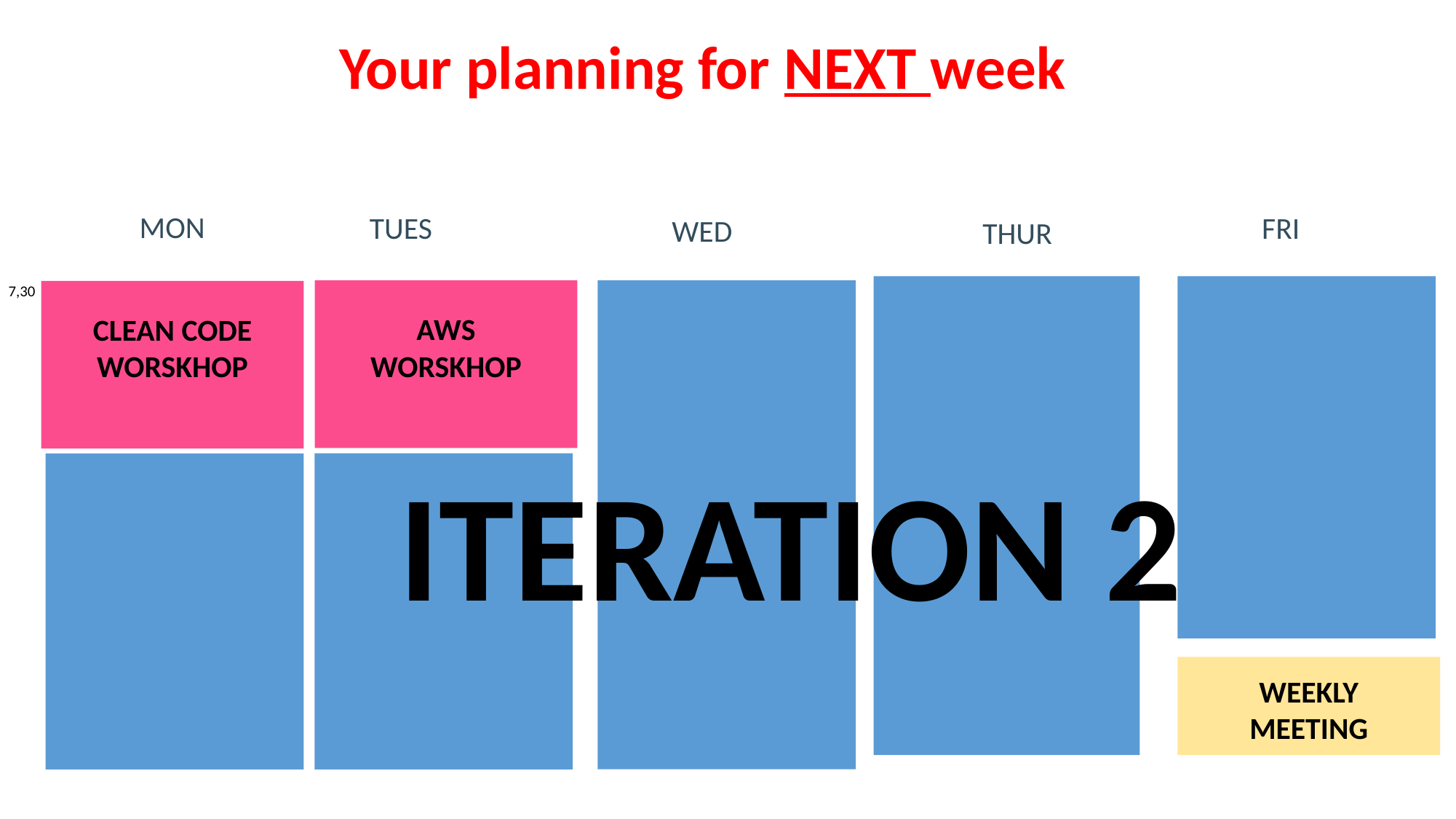

Your planning for NEXT week
MON
TUES
FRI
WED
THUR
7,30

AWS
WORSKHOP
CLEAN CODE
WORSKHOP
ITERATION 2

WEEKLY
MEETING